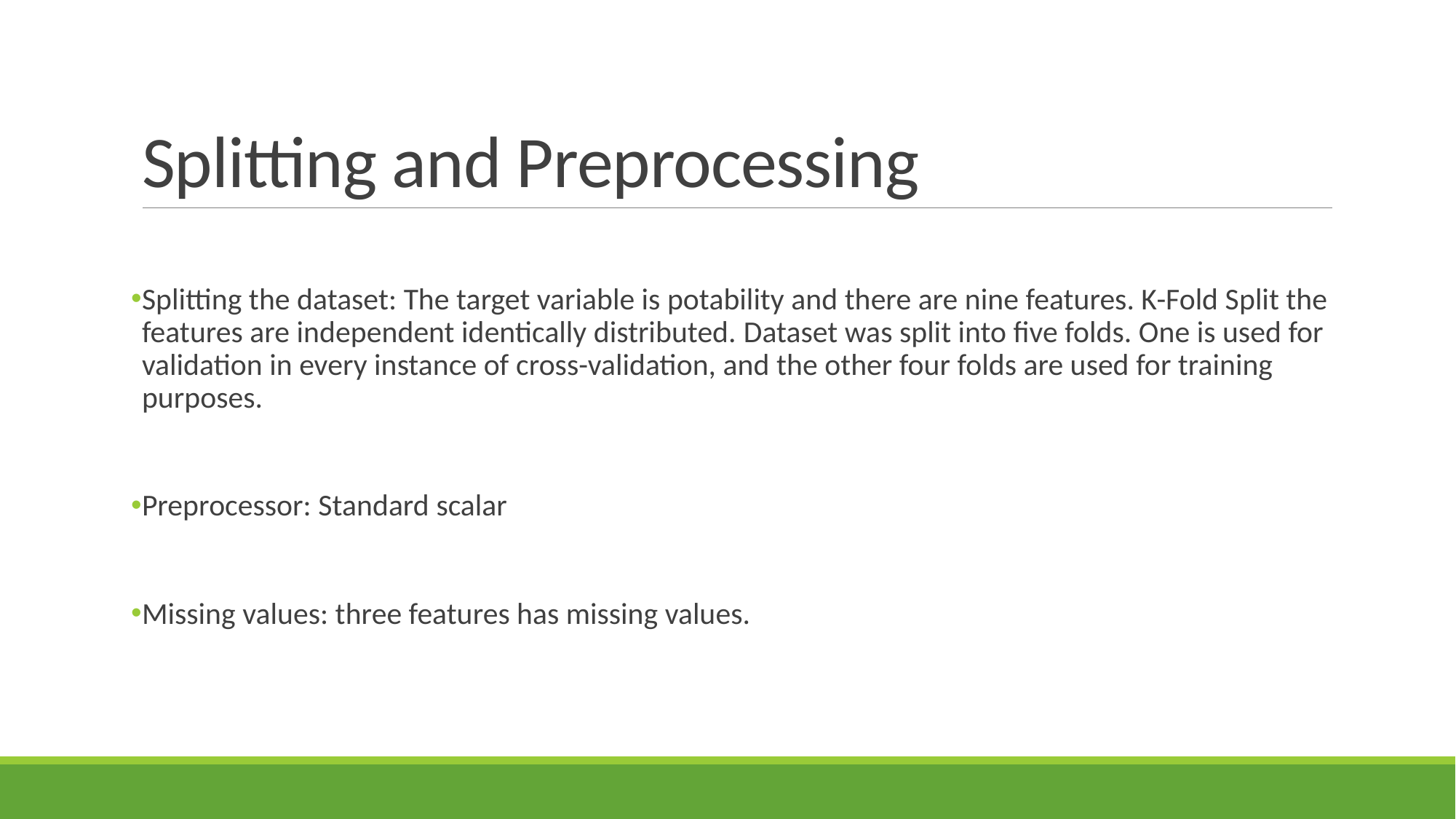

# Splitting and Preprocessing

Splitting the dataset: The target variable is potability and there are nine features. K-Fold Split the features are independent identically distributed. Dataset was split into five folds. One is used for validation in every instance of cross-validation, and the other four folds are used for training purposes.

Preprocessor: Standard scalar

Missing values: three features has missing values.